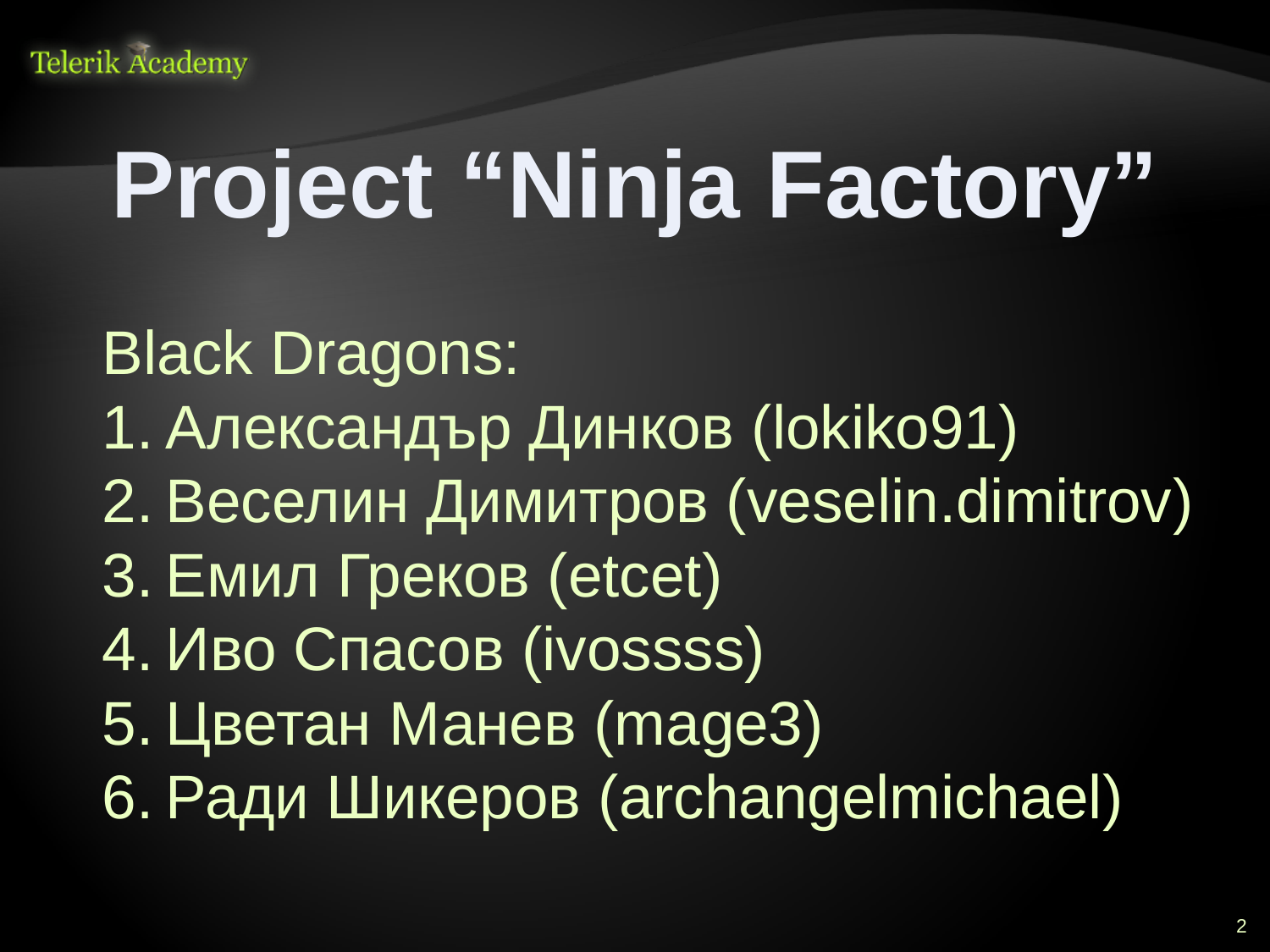

Project “Ninja Factory”
Black Dragons:
Александър Динков (lokiko91)
Веселин Димитров (veselin.dimitrov)
Емил Греков (etcet)
Иво Спасов (ivossss)
Цветан Манев (mage3)
Ради Шикеров (archangelmichael)
2